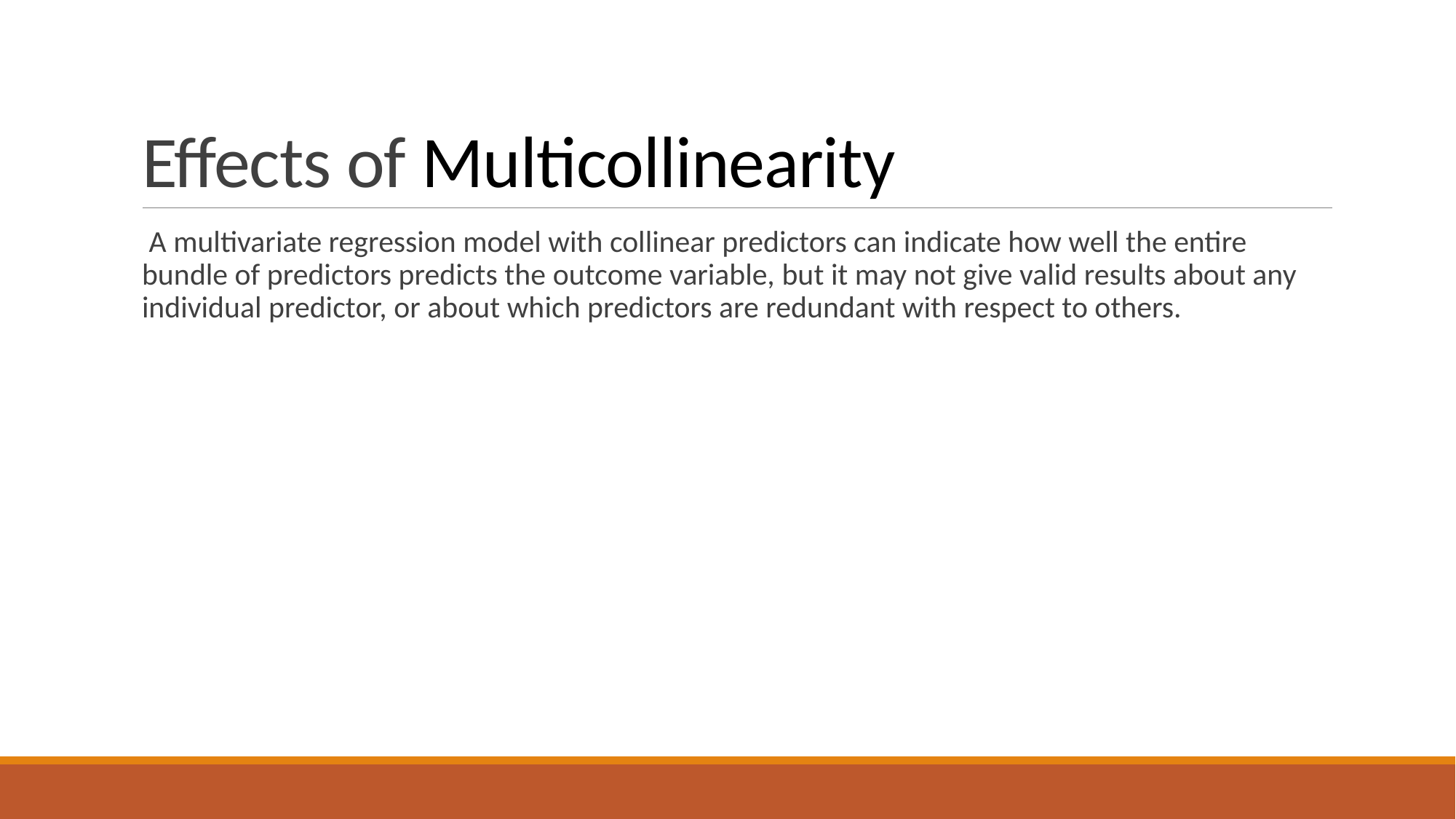

# Effects of Multicollinearity
 A multivariate regression model with collinear predictors can indicate how well the entire bundle of predictors predicts the outcome variable, but it may not give valid results about any individual predictor, or about which predictors are redundant with respect to others.